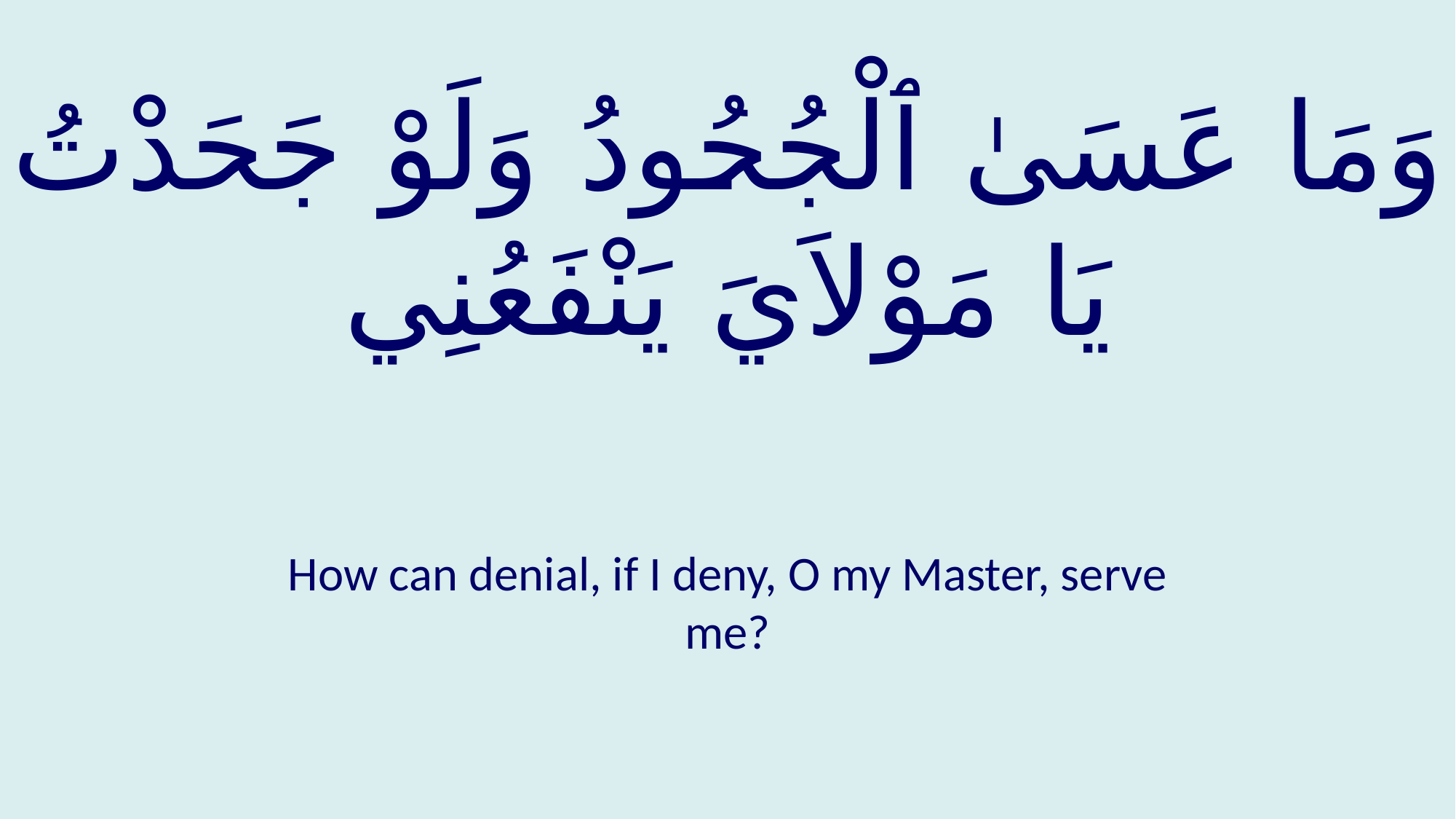

# وَمَا عَسَىٰ ٱلْجُحُودُ وَلَوْ جَحَدْتُ يَا مَوْلاَيَ يَنْفَعُنِي
How can denial, if I deny, O my Master, serve me?